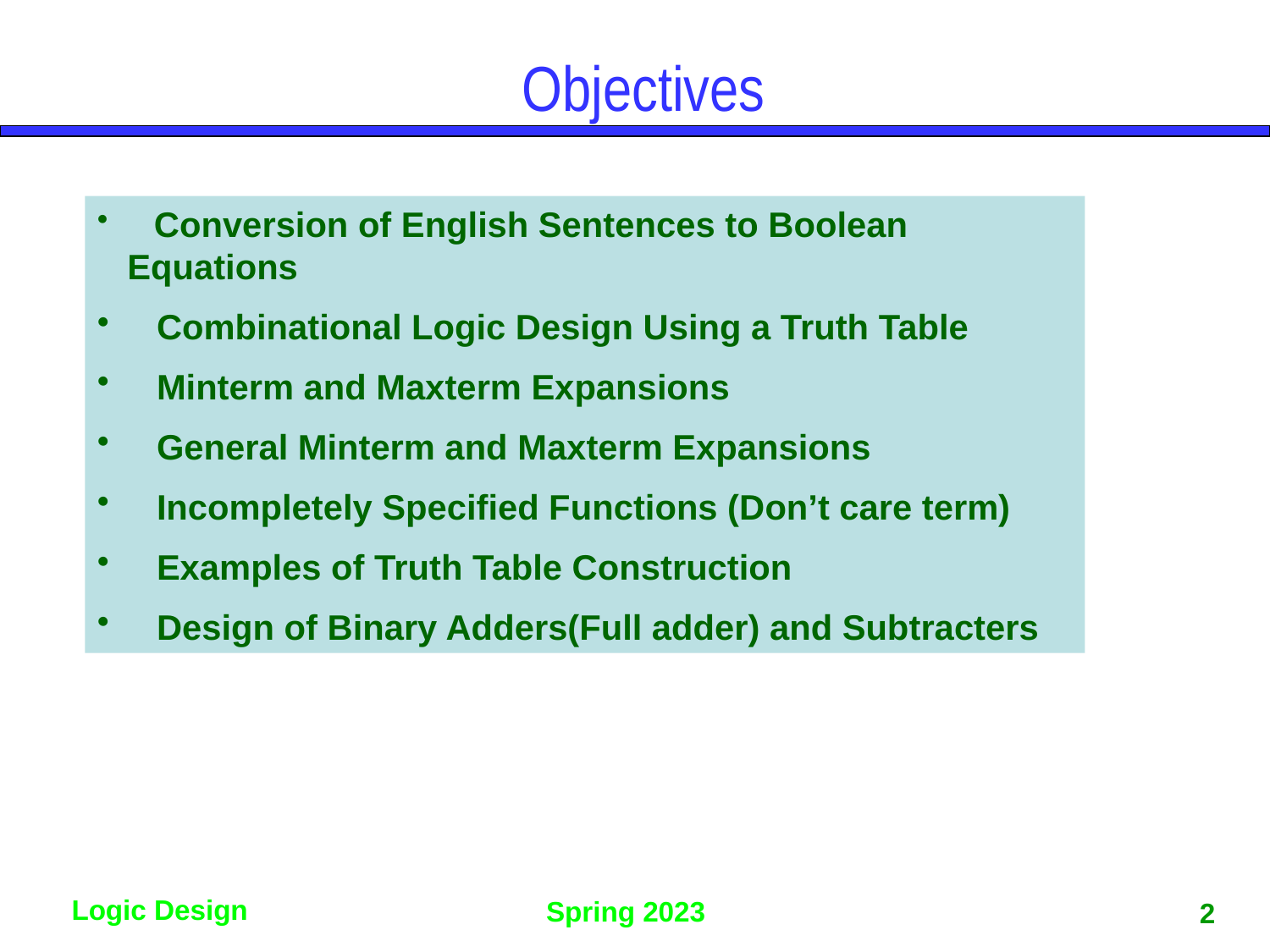

Objectives
   Conversion of English Sentences to Boolean Equations
   Combinational Logic Design Using a Truth Table
   Minterm and Maxterm Expansions
   General Minterm and Maxterm Expansions
   Incompletely Specified Functions (Don’t care term)
   Examples of Truth Table Construction
   Design of Binary Adders(Full adder) and Subtracters
2